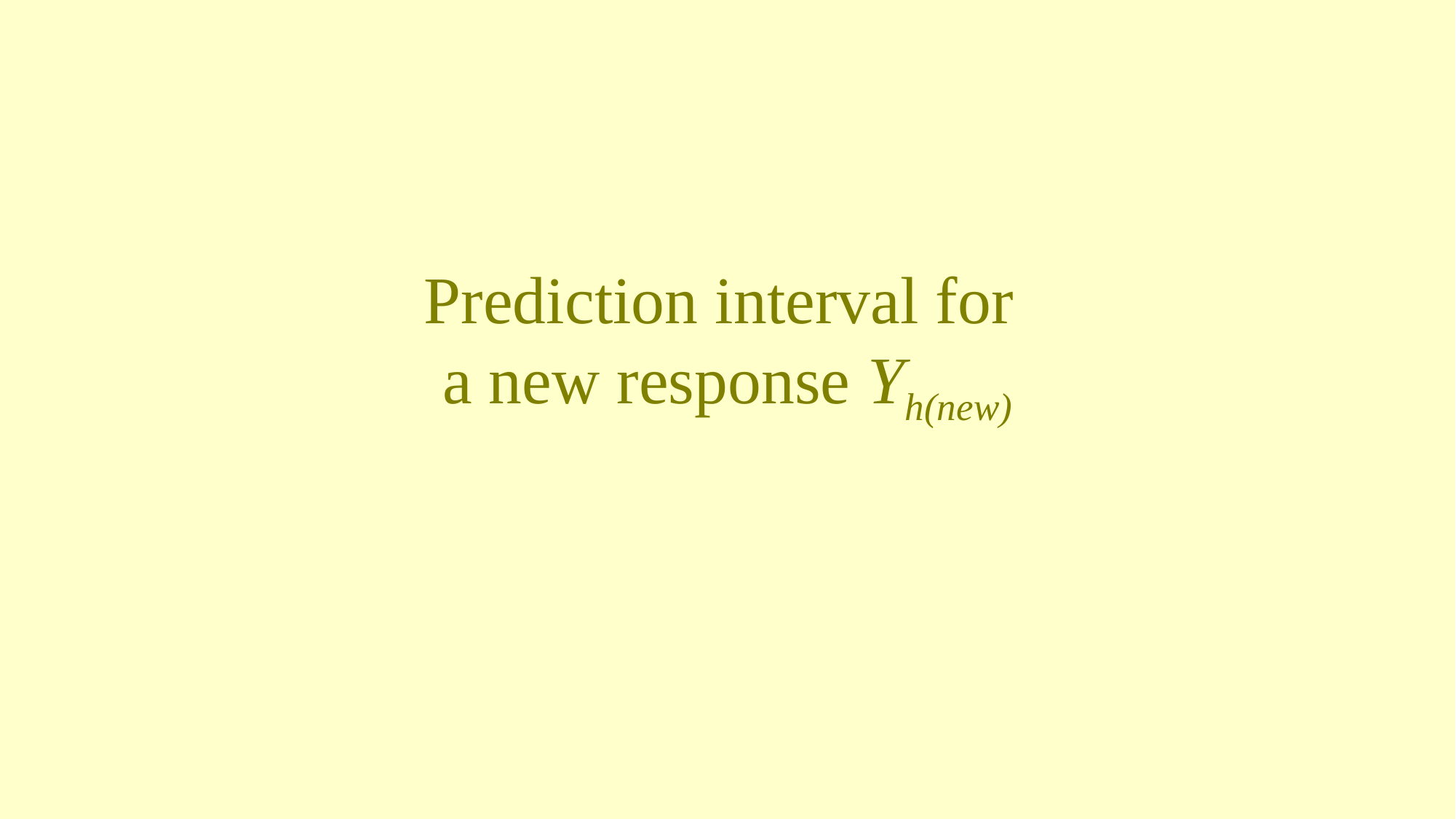

# Prediction interval for a new response Yh(new)